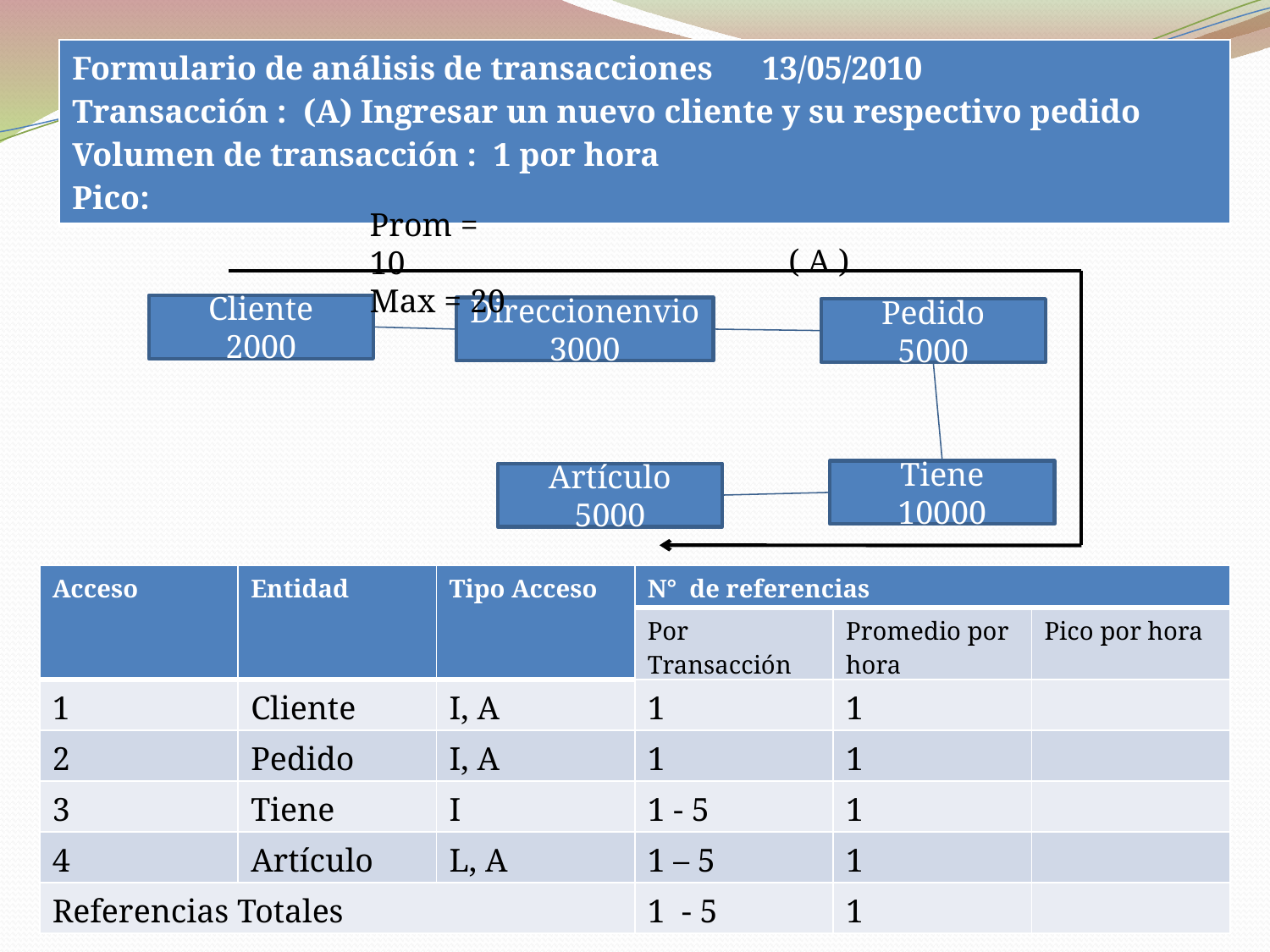

| Formulario de análisis de transacciones 13/05/2010 Transacción : (A) Ingresar un nuevo cliente y su respectivo pedido Volumen de transacción : 1 por hora Pico: |
| --- |
Prom = 10
Max = 20

( A )
Cliente
2000
Direccionenvio
3000

Pedido
5000

Tiene
10000
Artículo
5000
| Acceso | Entidad | Tipo Acceso | N° de referencias |  |  |
| --- | --- | --- | --- | --- | --- |
|  |  |  | Por Transacción | Promedio por hora | Pico por hora |
| 1 | Cliente | I, A | 1 | 1 |  |
| 2 | Pedido | I, A | 1 | 1 |  |
| 3 | Tiene | I | 1 - 5 | 1 |  |
| 4 | Artículo | L, A | 1 – 5 | 1 |  |
| Referencias Totales |  |  | 1 - 5 | 1 |  |